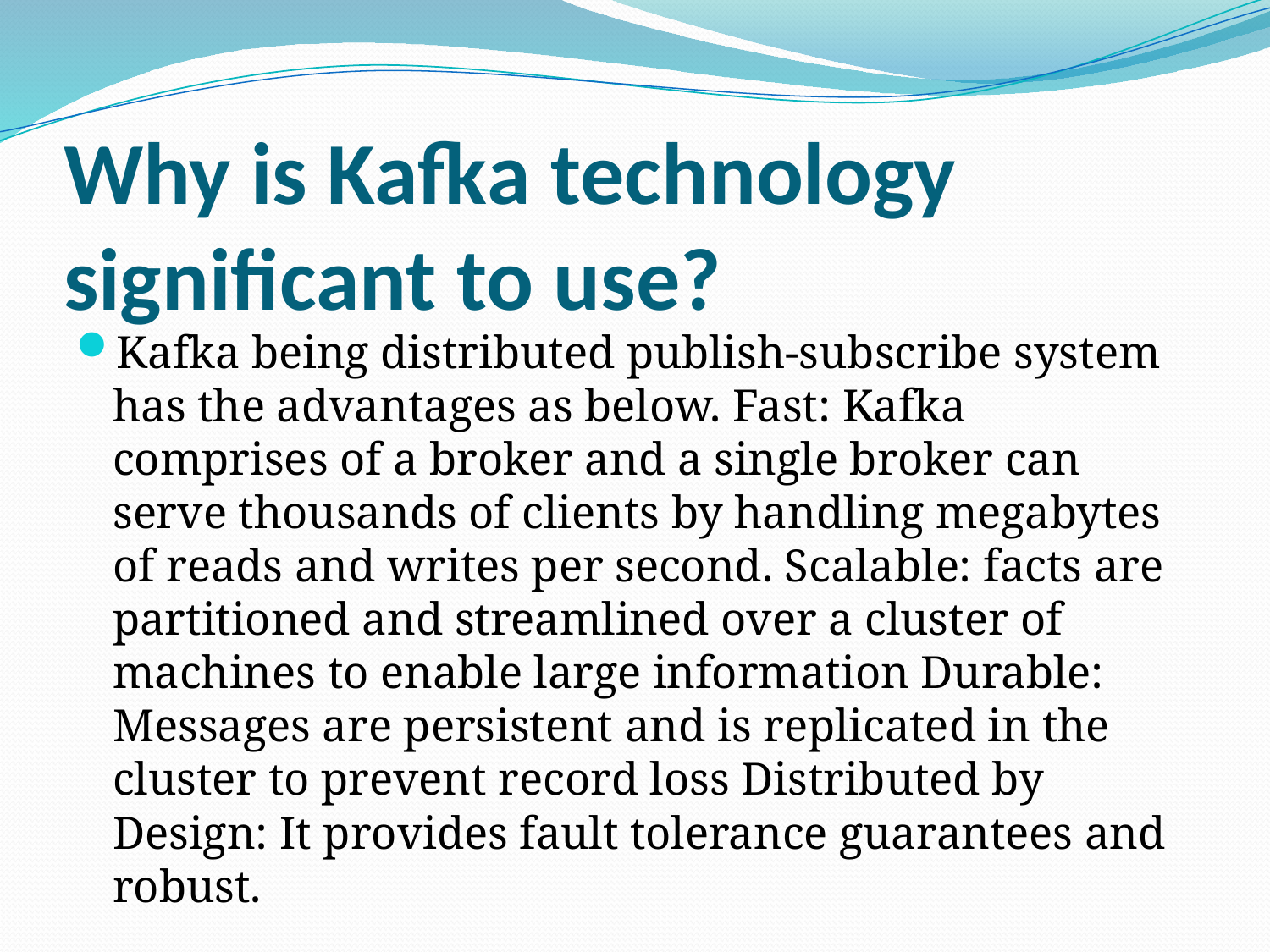

# Why is Kafka technology significant to use?
Kafka being distributed publish-subscribe system has the advantages as below. Fast: Kafka comprises of a broker and a single broker can serve thousands of clients by handling megabytes of reads and writes per second. Scalable: facts are partitioned and streamlined over a cluster of machines to enable large information Durable: Messages are persistent and is replicated in the cluster to prevent record loss Distributed by Design: It provides fault tolerance guarantees and robust.